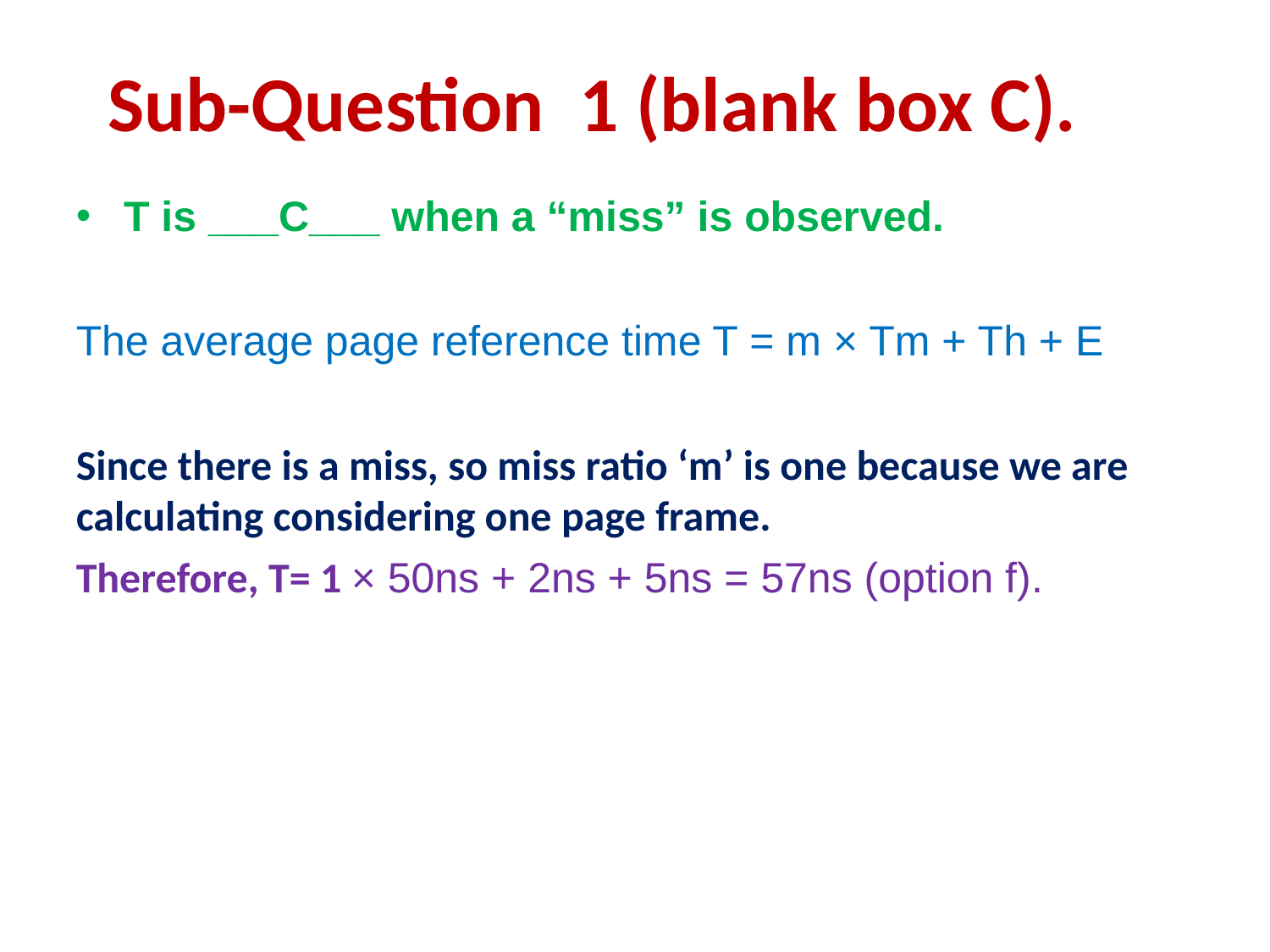

Sub-Question  1 (blank box C).
T is ___C___ when a “miss” is observed.

The average page reference time T = m × Tm + Th + E

Since there is a miss, so miss ratio ‘m’ is one because we are calculating considering one page frame.
Therefore, T= 1 × 50ns + 2ns + 5ns = 57ns (option f).